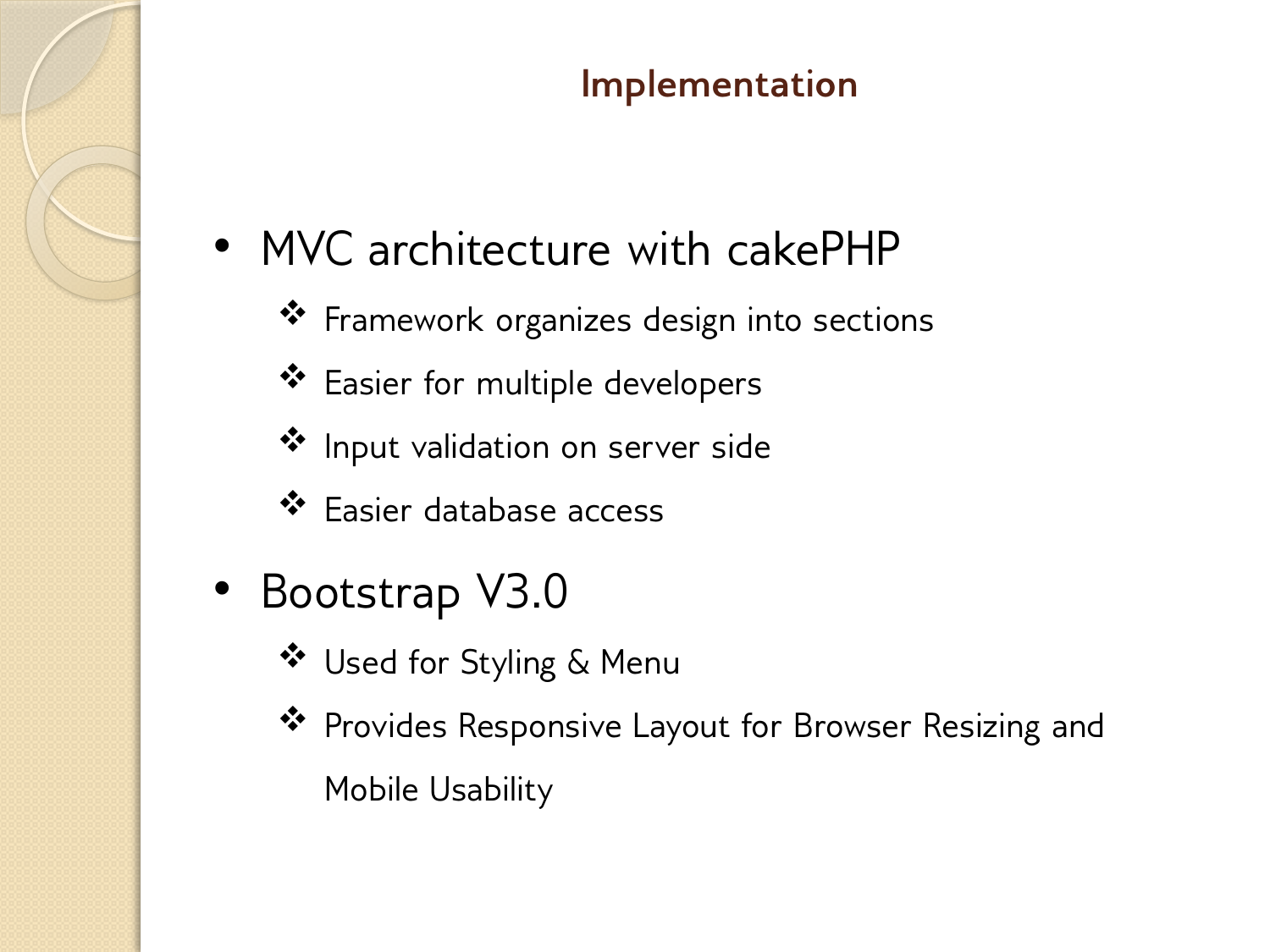

# Implementation
MVC architecture with cakePHP
Framework organizes design into sections
Easier for multiple developers
Input validation on server side
Easier database access
Bootstrap V3.0
Used for Styling & Menu
Provides Responsive Layout for Browser Resizing and Mobile Usability